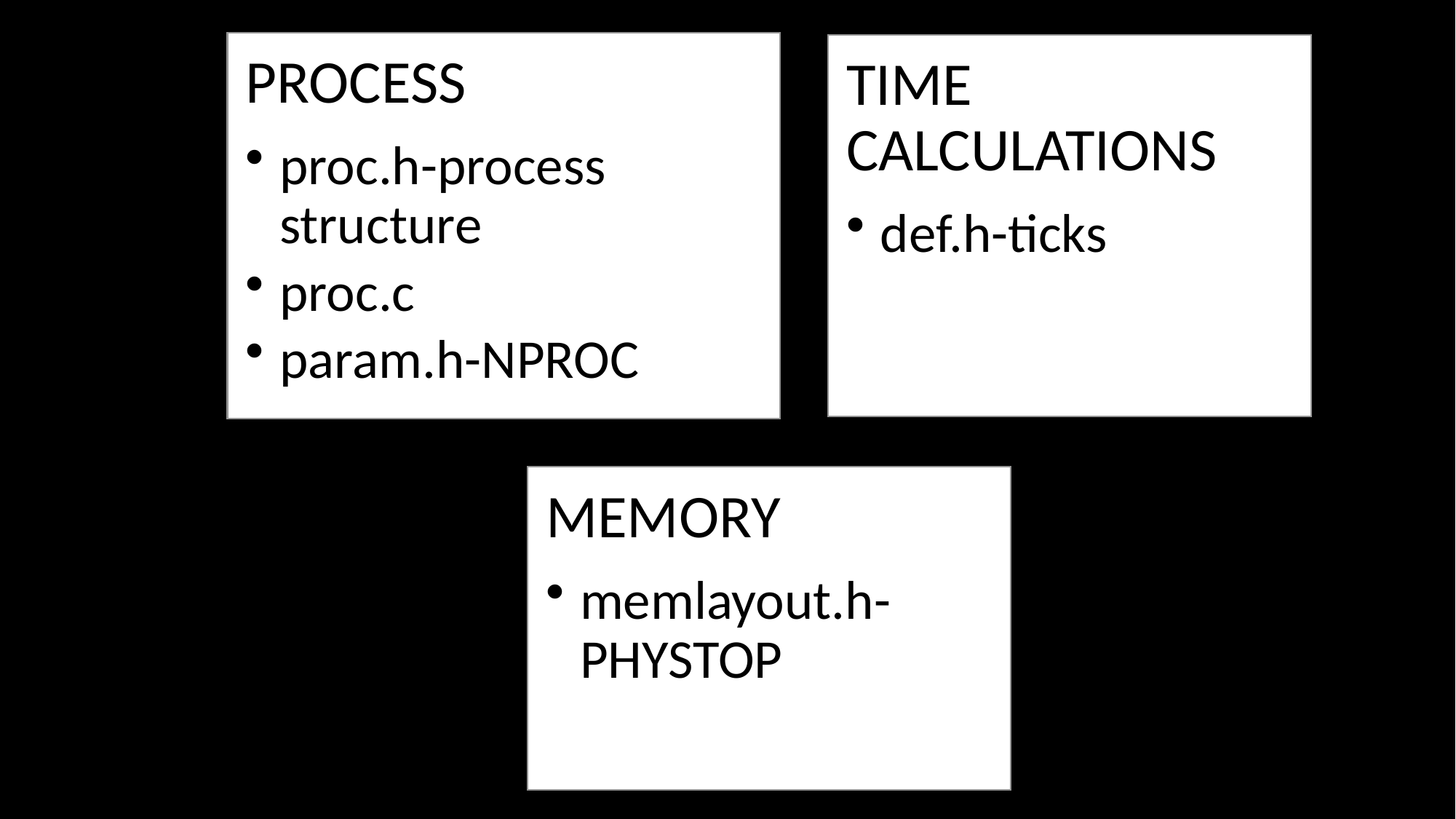

PROCESS
proc.h-process structure
proc.c
param.h-NPROC
TIME CALCULATIONS
def.h-ticks
MEMORY
memlayout.h-PHYSTOP